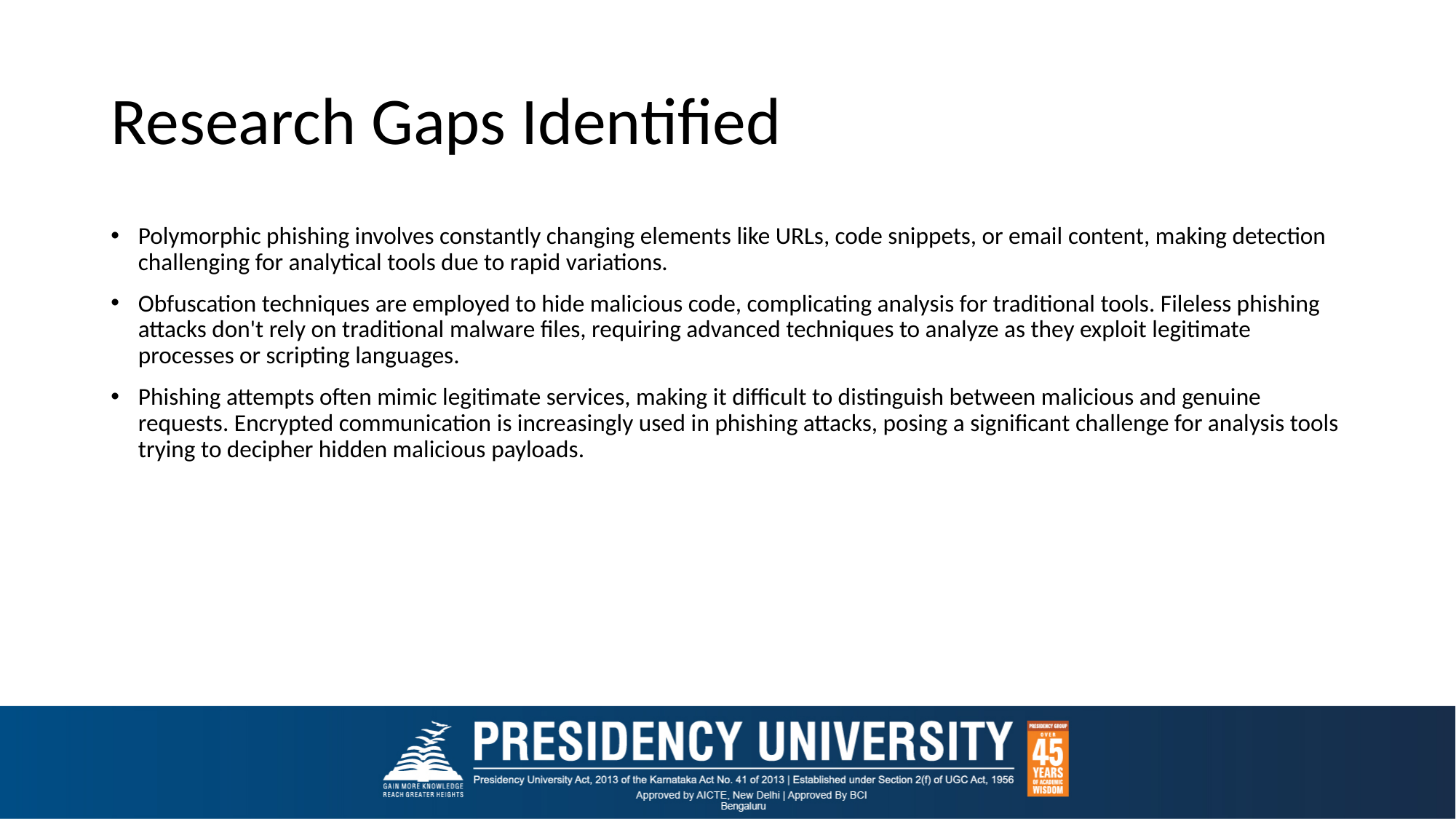

# Research Gaps Identified
Polymorphic phishing involves constantly changing elements like URLs, code snippets, or email content, making detection challenging for analytical tools due to rapid variations.
Obfuscation techniques are employed to hide malicious code, complicating analysis for traditional tools. Fileless phishing attacks don't rely on traditional malware files, requiring advanced techniques to analyze as they exploit legitimate processes or scripting languages.
Phishing attempts often mimic legitimate services, making it difficult to distinguish between malicious and genuine requests. Encrypted communication is increasingly used in phishing attacks, posing a significant challenge for analysis tools trying to decipher hidden malicious payloads.